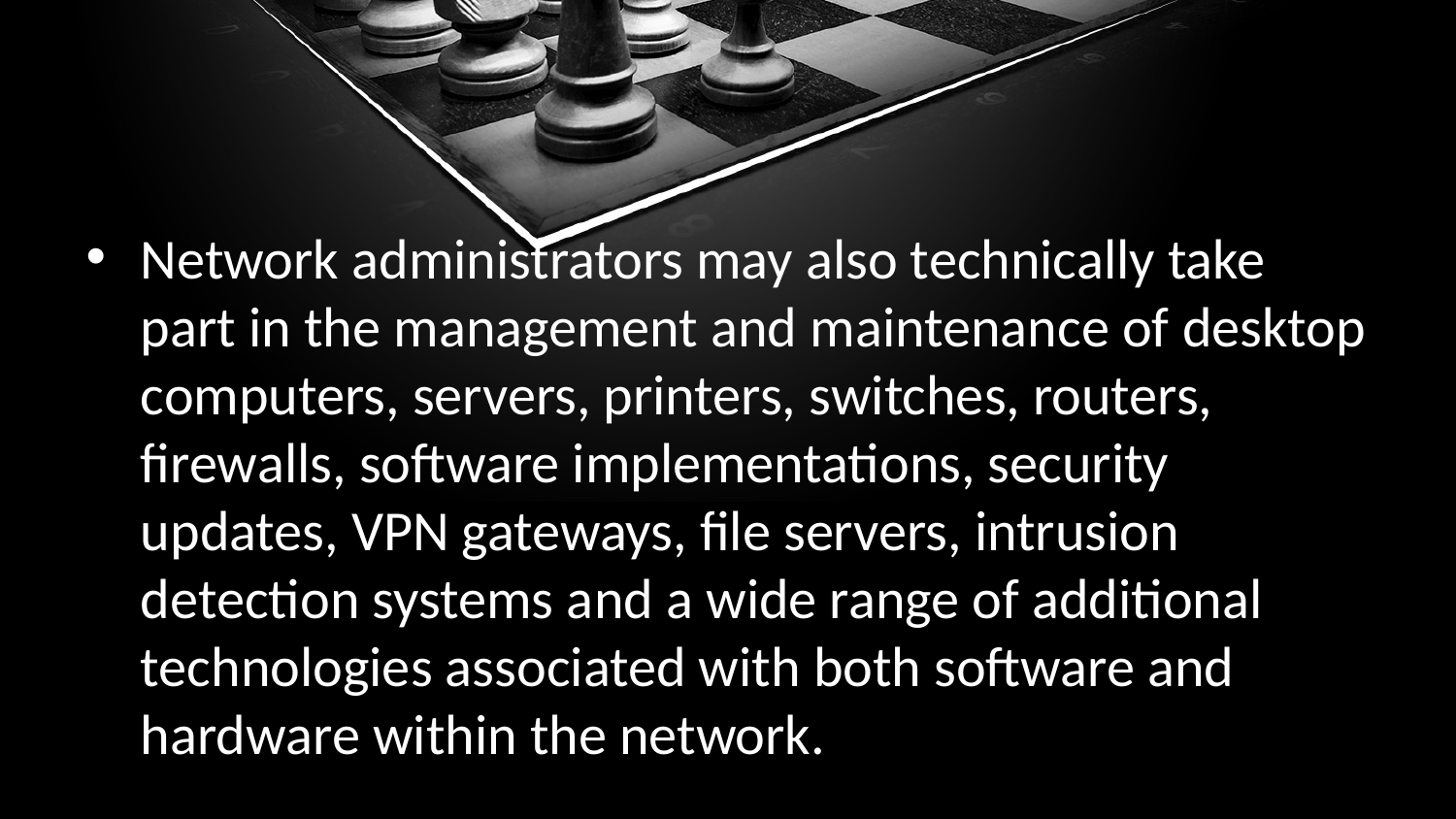

#
Network administrators may also technically take part in the management and maintenance of desktop computers, servers, printers, switches, routers, firewalls, software implementations, security updates, VPN gateways, file servers, intrusion detection systems and a wide range of additional technologies associated with both software and hardware within the network.